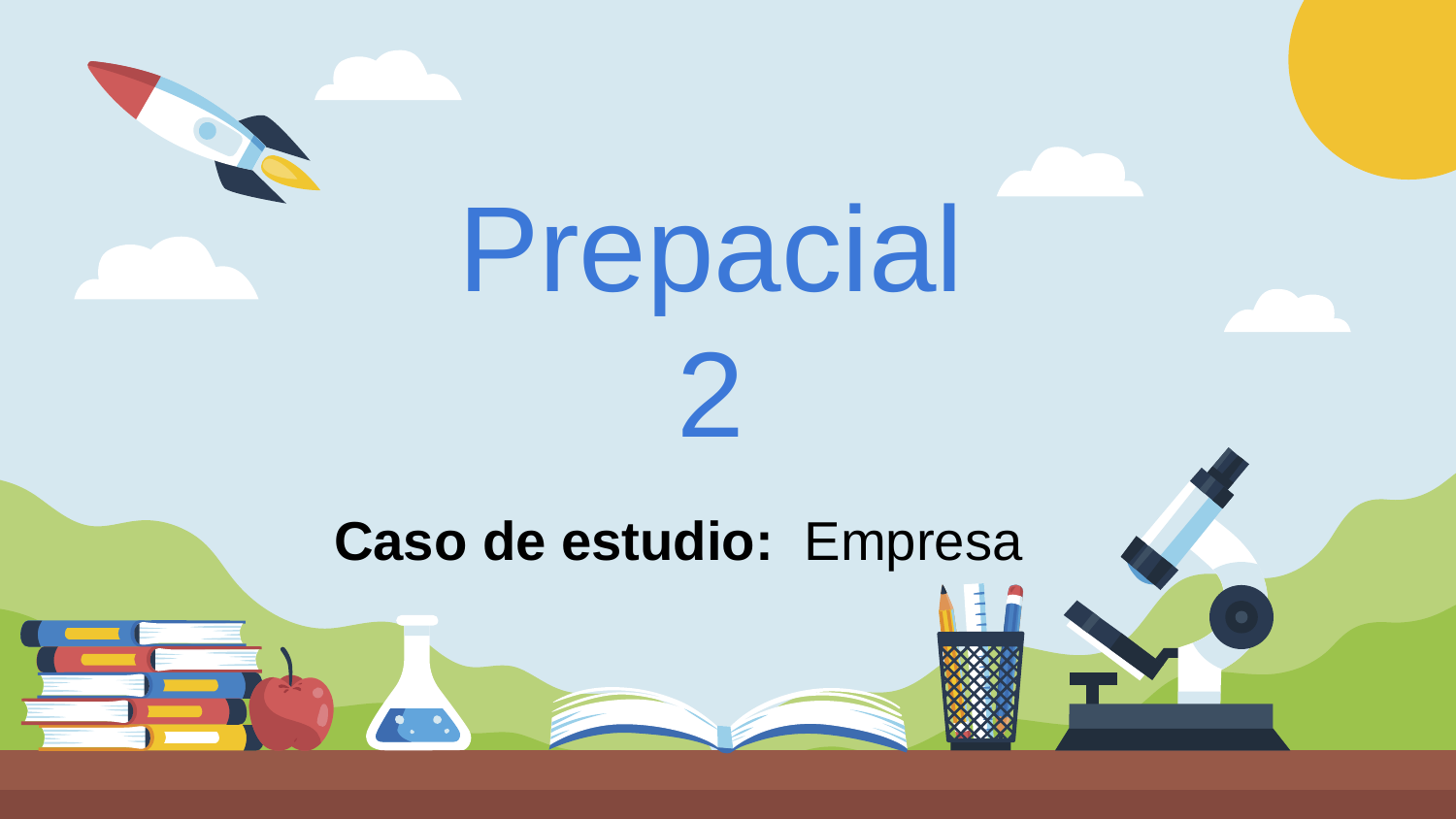

# Prepacial
2
Caso de estudio:  Empresa